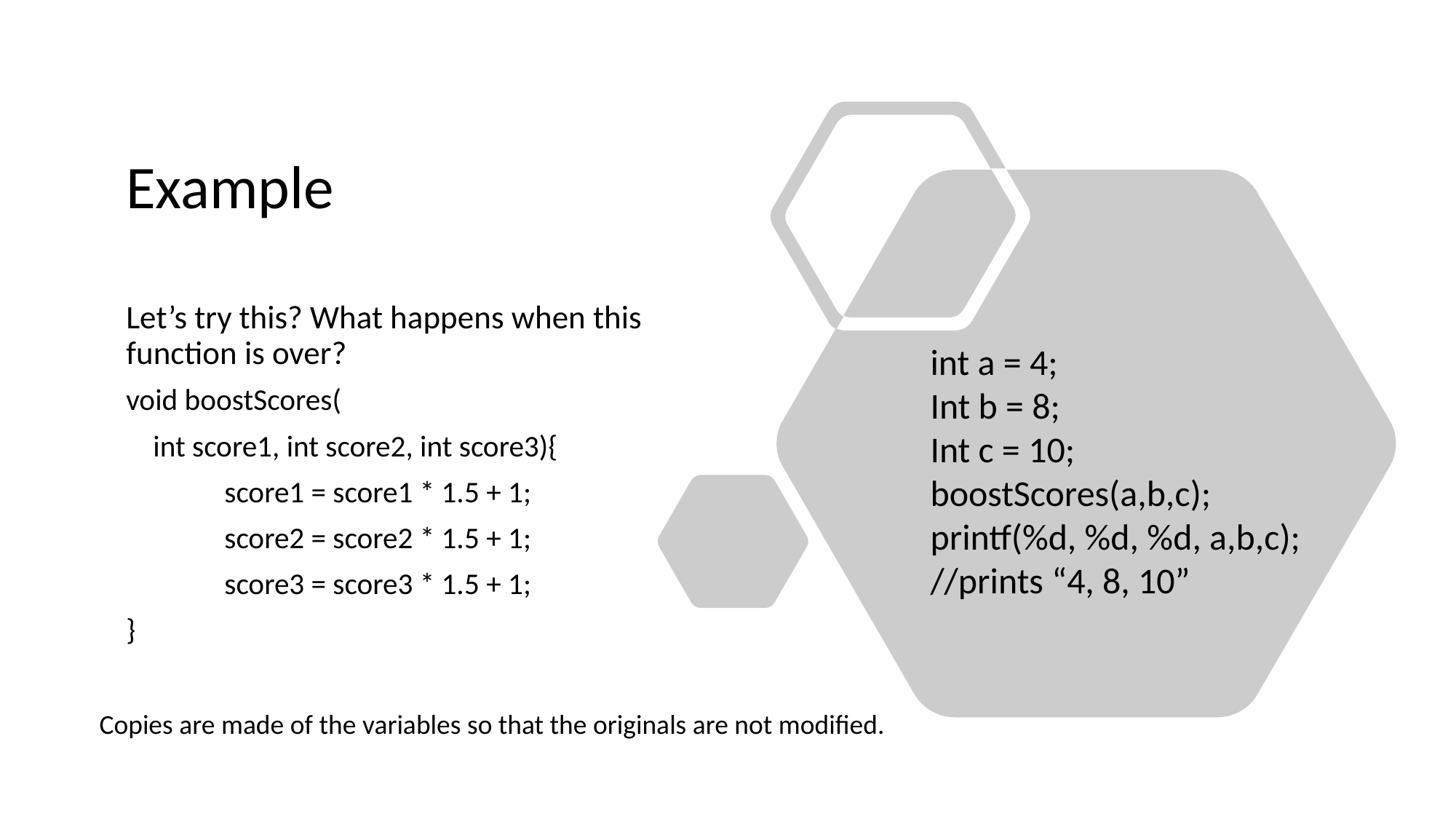

# Example

Let’s try this? What happens when this function is over?
void boostScores(
    int score1, int score2, int score3){
	score1 = score1 * 1.5 + 1;
	score2 = score2 * 1.5 + 1;
	score3 = score3 * 1.5 + 1;
}
int a = 4;
Int b = 8;
Int c = 10;
boostScores(a,b,c);
printf(%d, %d, %d, a,b,c);
//prints “4, 8, 10”
Copies are made of the variables so that the originals are not modified.